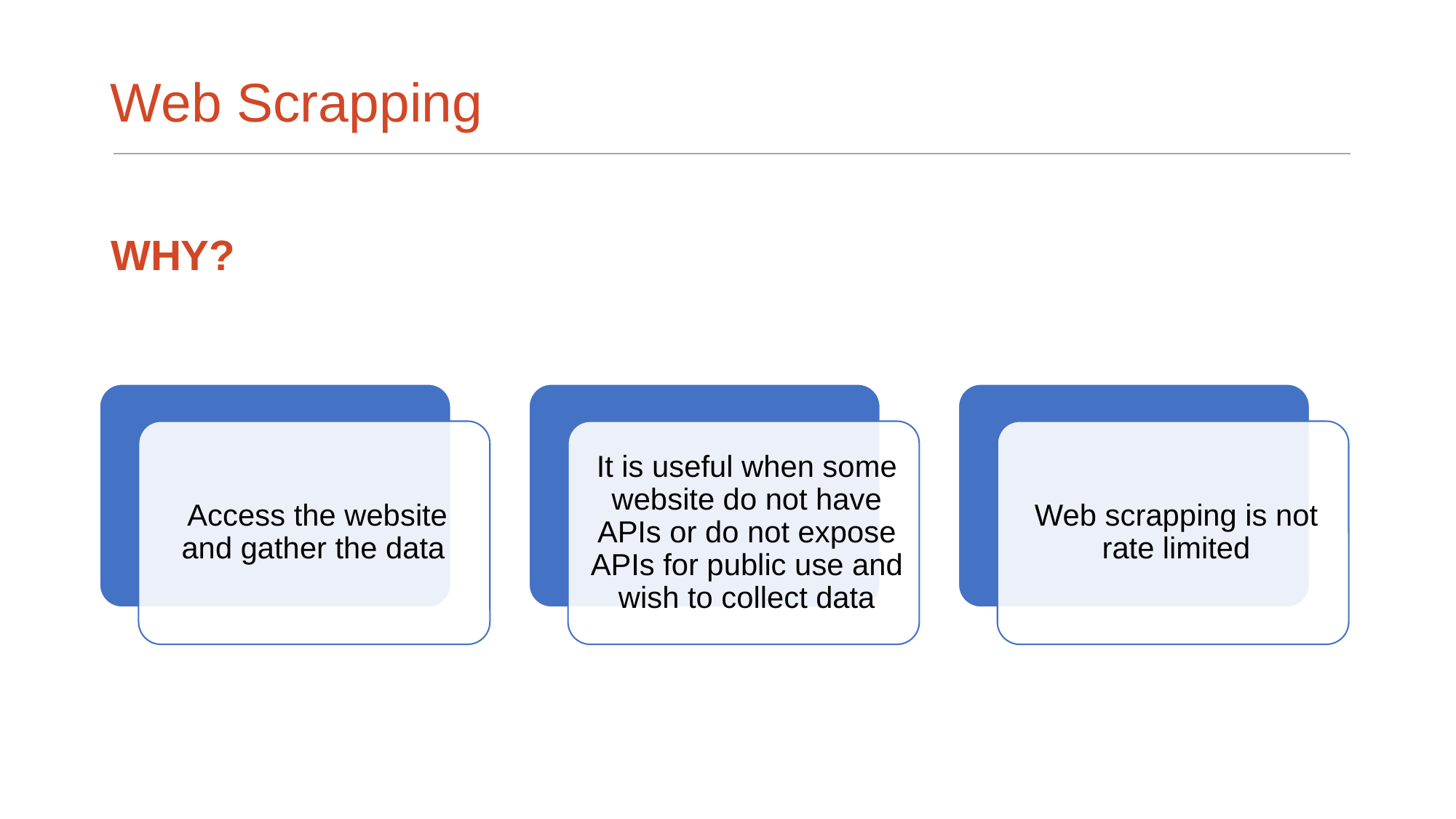

# Web Scrapping
WHY?
Access the website and gather the data
It is useful when some website do not have APIs or do not expose APIs for public use and wish to collect data
Web scrapping is not rate limited